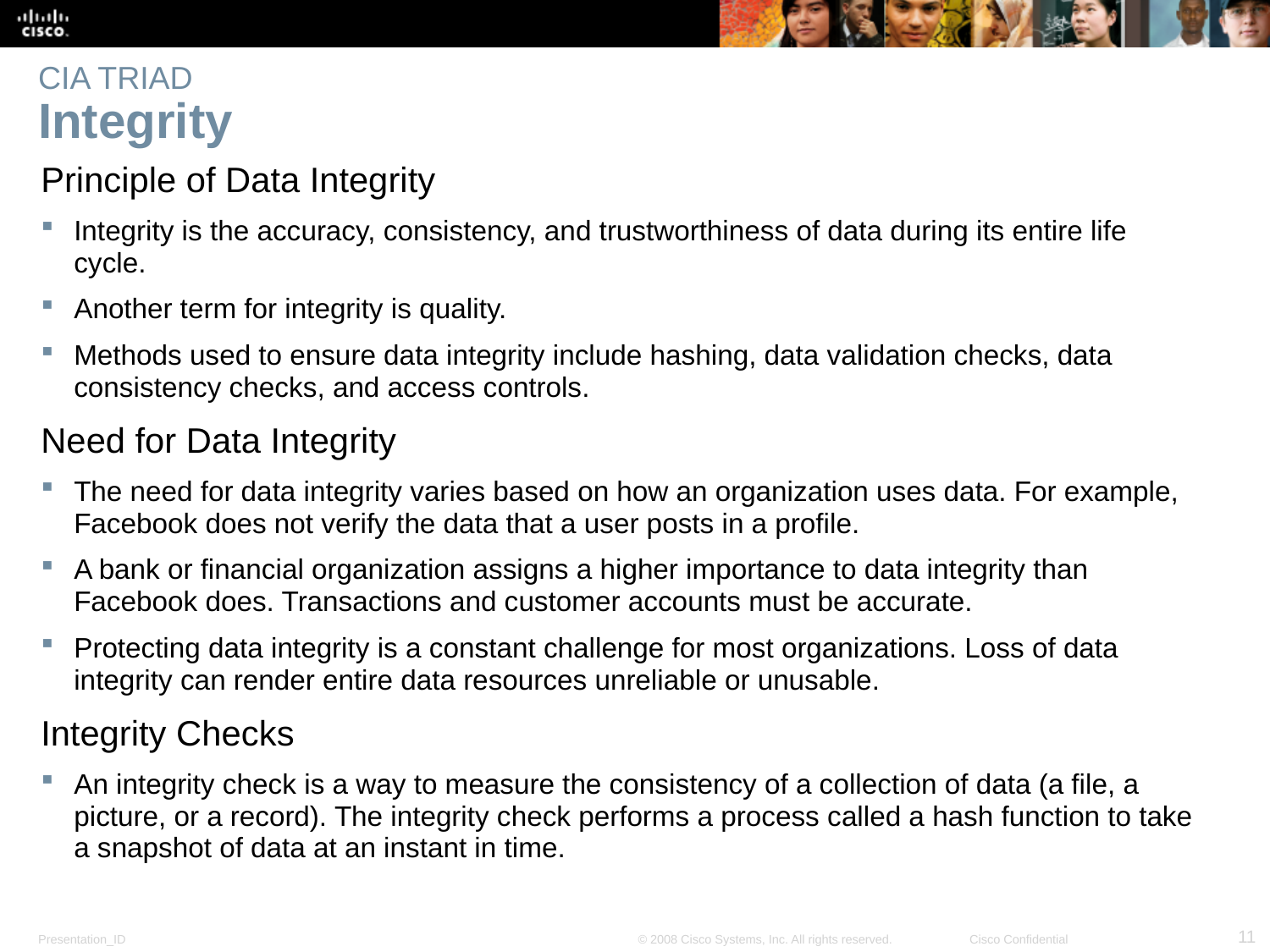

# CIA TRIAD Integrity
Principle of Data Integrity
Integrity is the accuracy, consistency, and trustworthiness of data during its entire life cycle.
Another term for integrity is quality.
Methods used to ensure data integrity include hashing, data validation checks, data consistency checks, and access controls.
Need for Data Integrity
The need for data integrity varies based on how an organization uses data. For example, Facebook does not verify the data that a user posts in a profile.
A bank or financial organization assigns a higher importance to data integrity than Facebook does. Transactions and customer accounts must be accurate.
Protecting data integrity is a constant challenge for most organizations. Loss of data integrity can render entire data resources unreliable or unusable.
Integrity Checks
An integrity check is a way to measure the consistency of a collection of data (a file, a picture, or a record). The integrity check performs a process called a hash function to take a snapshot of data at an instant in time.